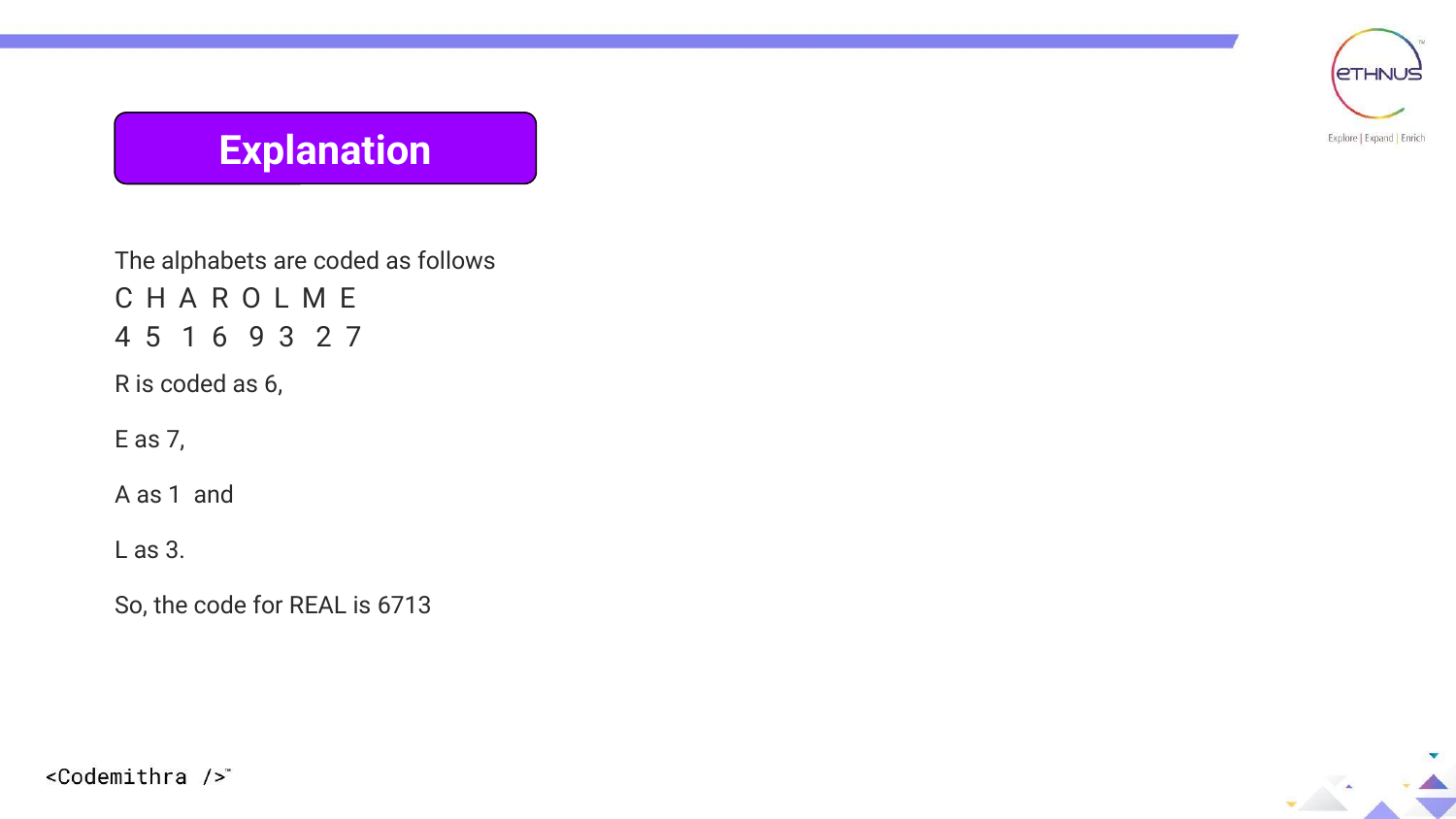

Explanation:
Explanation
The alphabets are coded as follows
C  H  A  R  O  L  M  E
4  5   1  6   9  3   2  7
R is coded as 6,
E as 7,
A as 1  and
L as 3.
So, the code for REAL is 6713